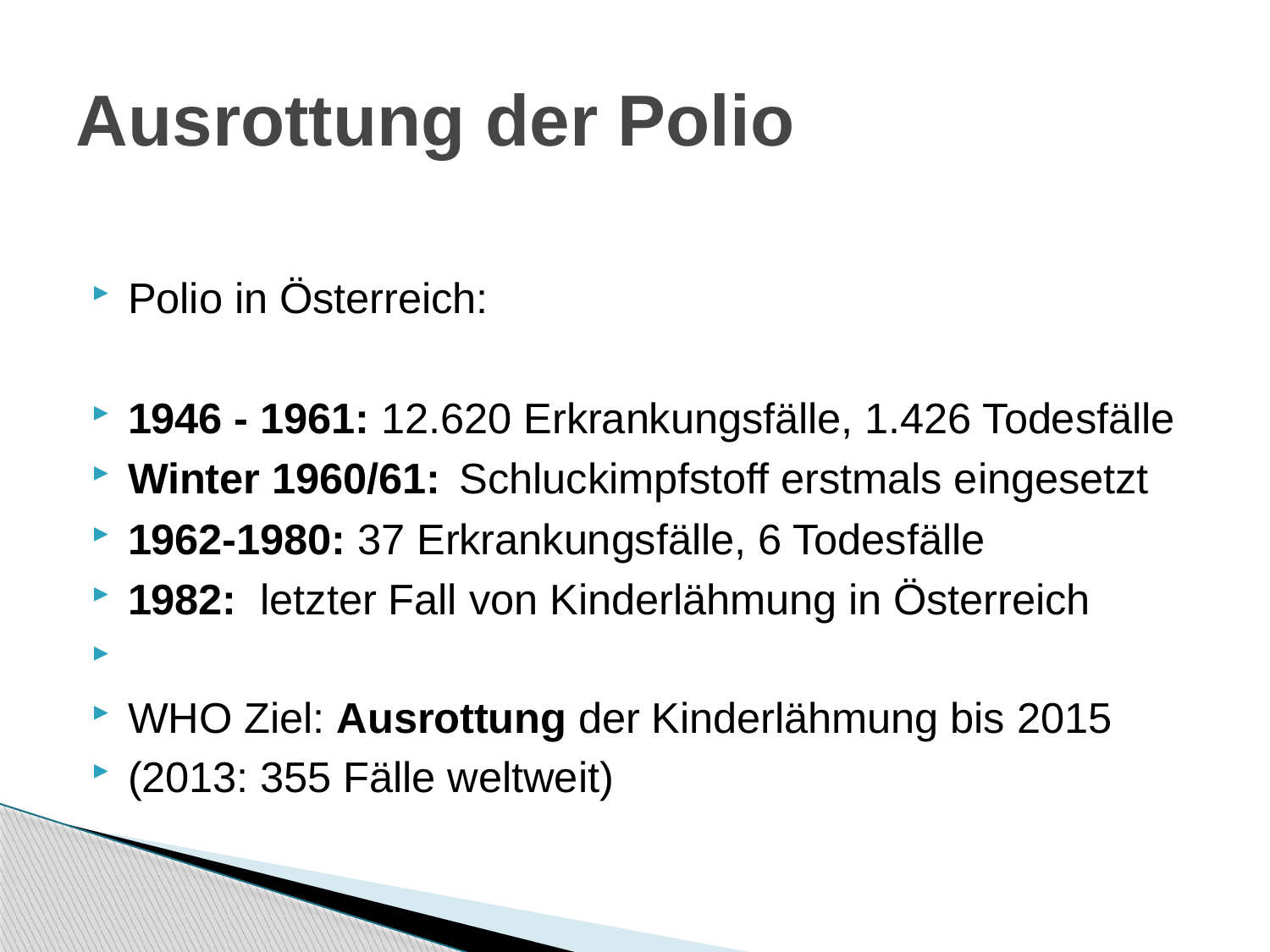

# Ausrottung der Polio

Polio in Österreich:

1946 - 1961: 12.620 Erkrankungsfälle, 1.426 Todesfälle
Winter 1960/61: 	Schluckimpfstoff erstmals eingesetzt
1962-1980: 37 Erkrankungsfälle, 6 Todesfälle
1982:  letzter Fall von Kinderlähmung in Österreich

WHO Ziel: Ausrottung der Kinderlähmung bis 2015
				(2013: 355 Fälle weltweit)